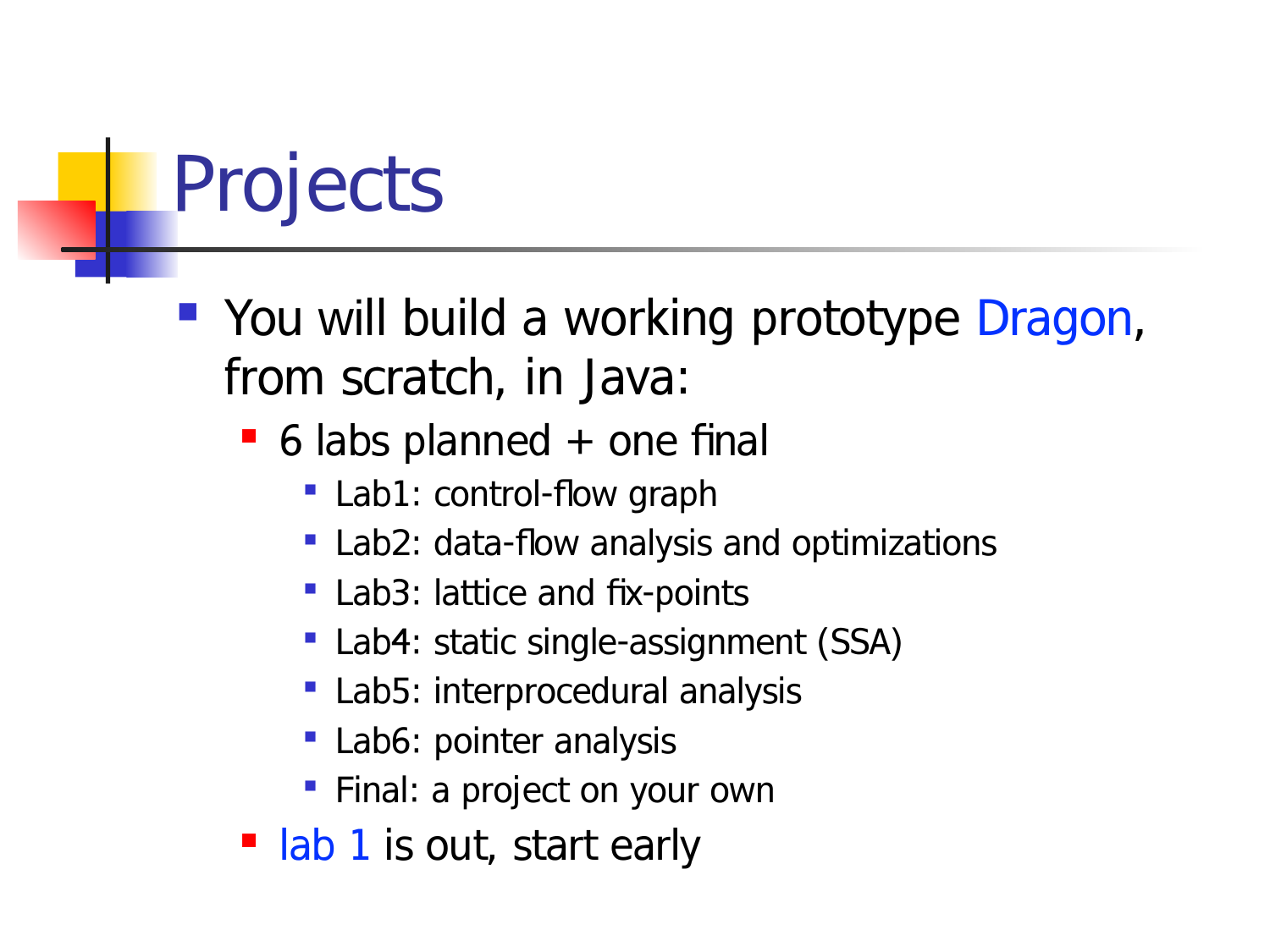

# Projects
You will build a working prototype Dragon, from scratch, in Java:
6 labs planned + one final
Lab1: control-flow graph
Lab2: data-flow analysis and optimizations
Lab3: lattice and fix-points
Lab4: static single-assignment (SSA)
Lab5: interprocedural analysis
Lab6: pointer analysis
Final: a project on your own
lab 1 is out, start early